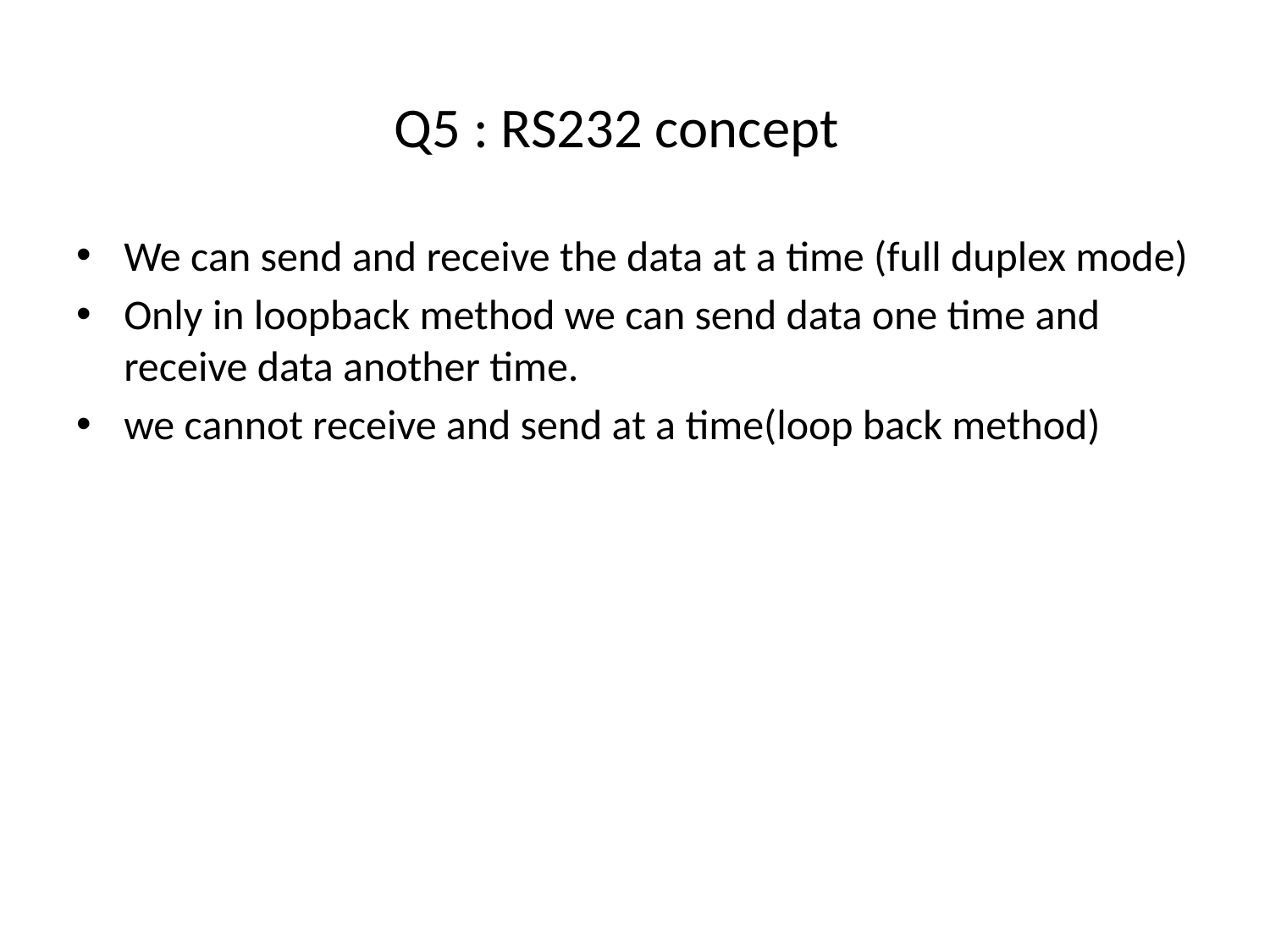

# Q5 : RS232 concept
We can send and receive the data at a time (full duplex mode)
Only in loopback method we can send data one time and receive data another time.
we cannot receive and send at a time(loop back method)